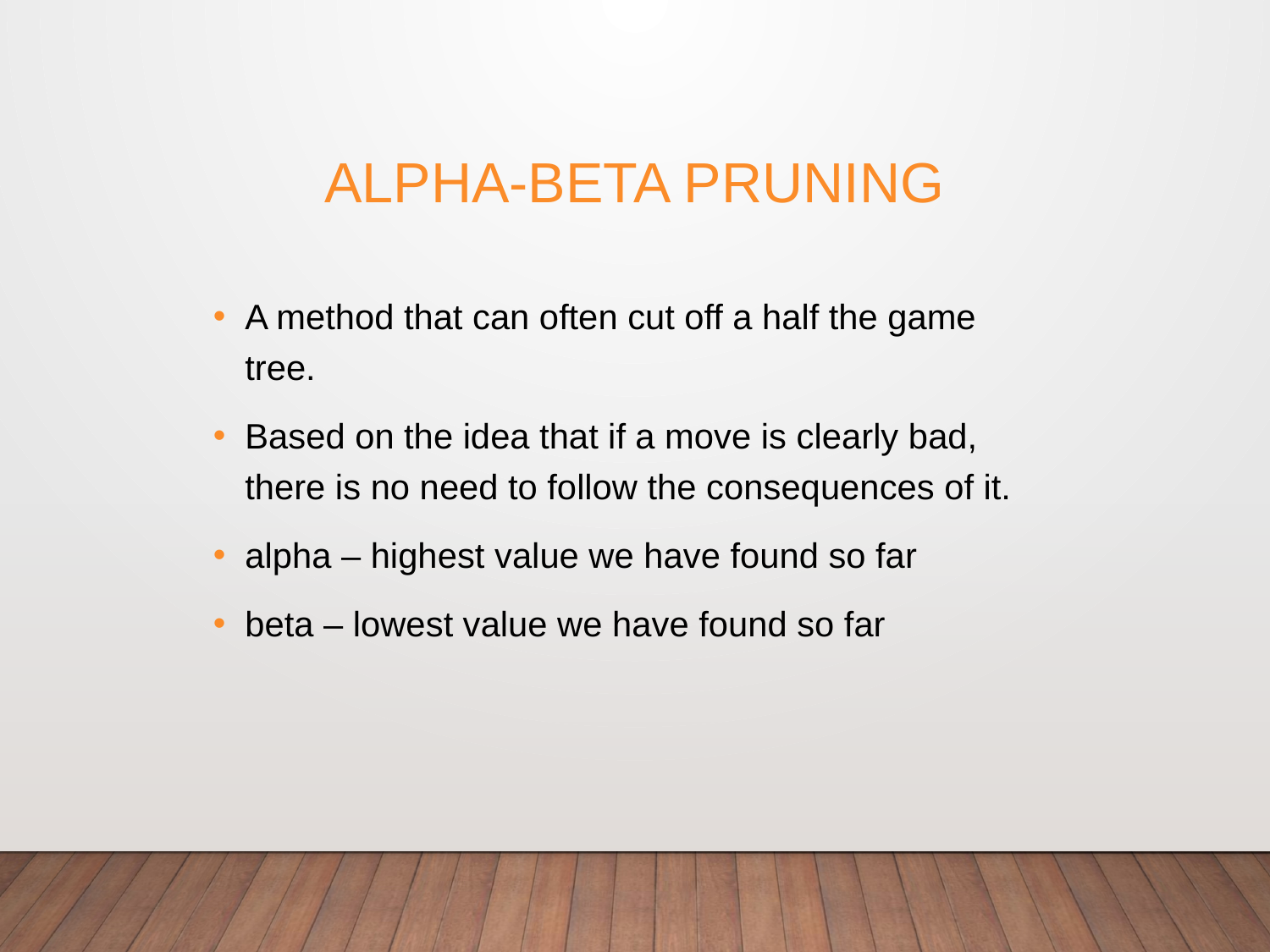

# Alpha-beta Pruning
A method that can often cut off a half the game tree.
Based on the idea that if a move is clearly bad, there is no need to follow the consequences of it.
alpha – highest value we have found so far
beta – lowest value we have found so far